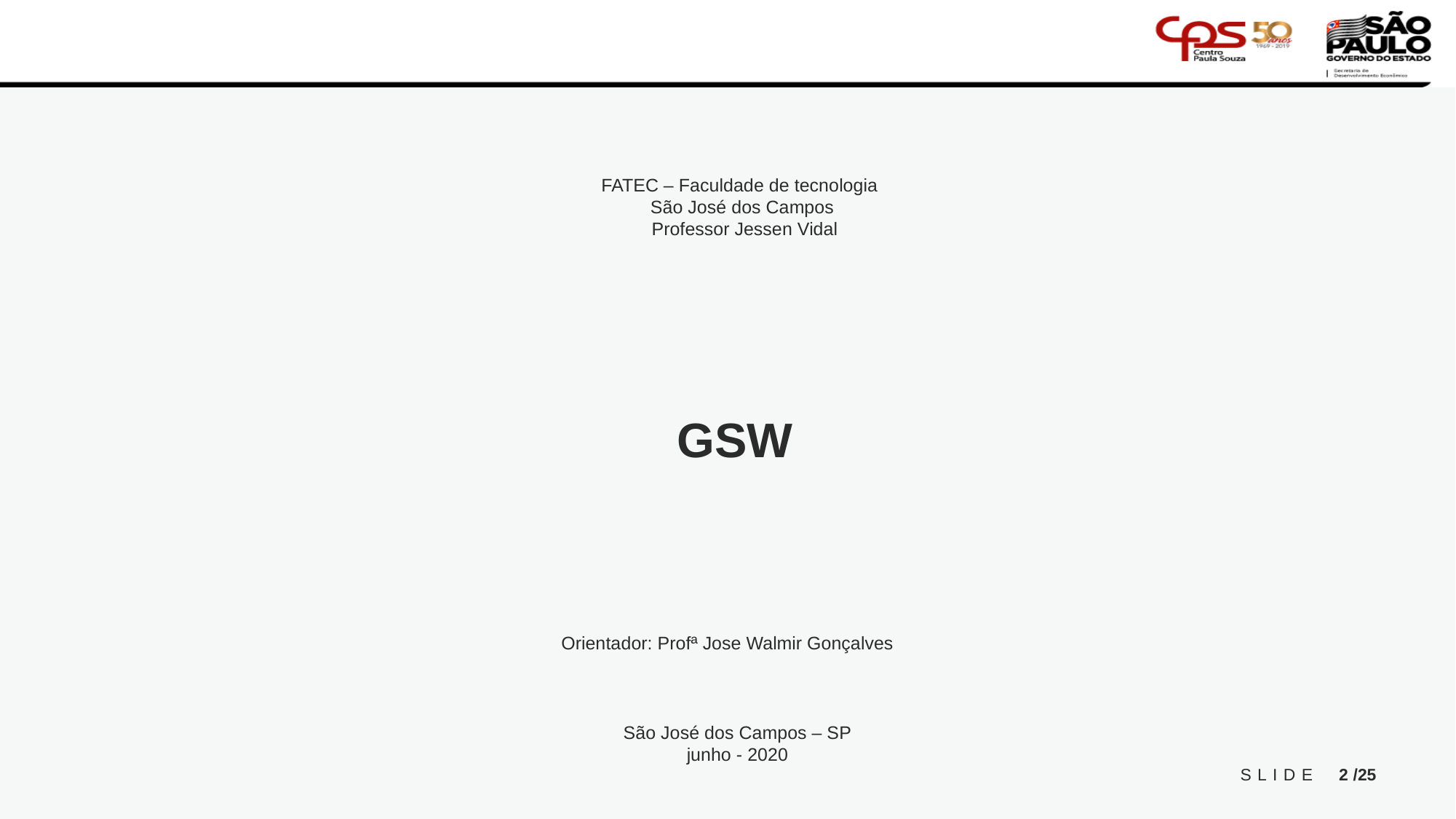

FATEC – Faculdade de tecnologia
São José dos Campos
Professor Jessen Vidal​
GSW
Orientador: Profª Jose Walmir Gonçalves
São José dos Campos – SP
junho - 2020